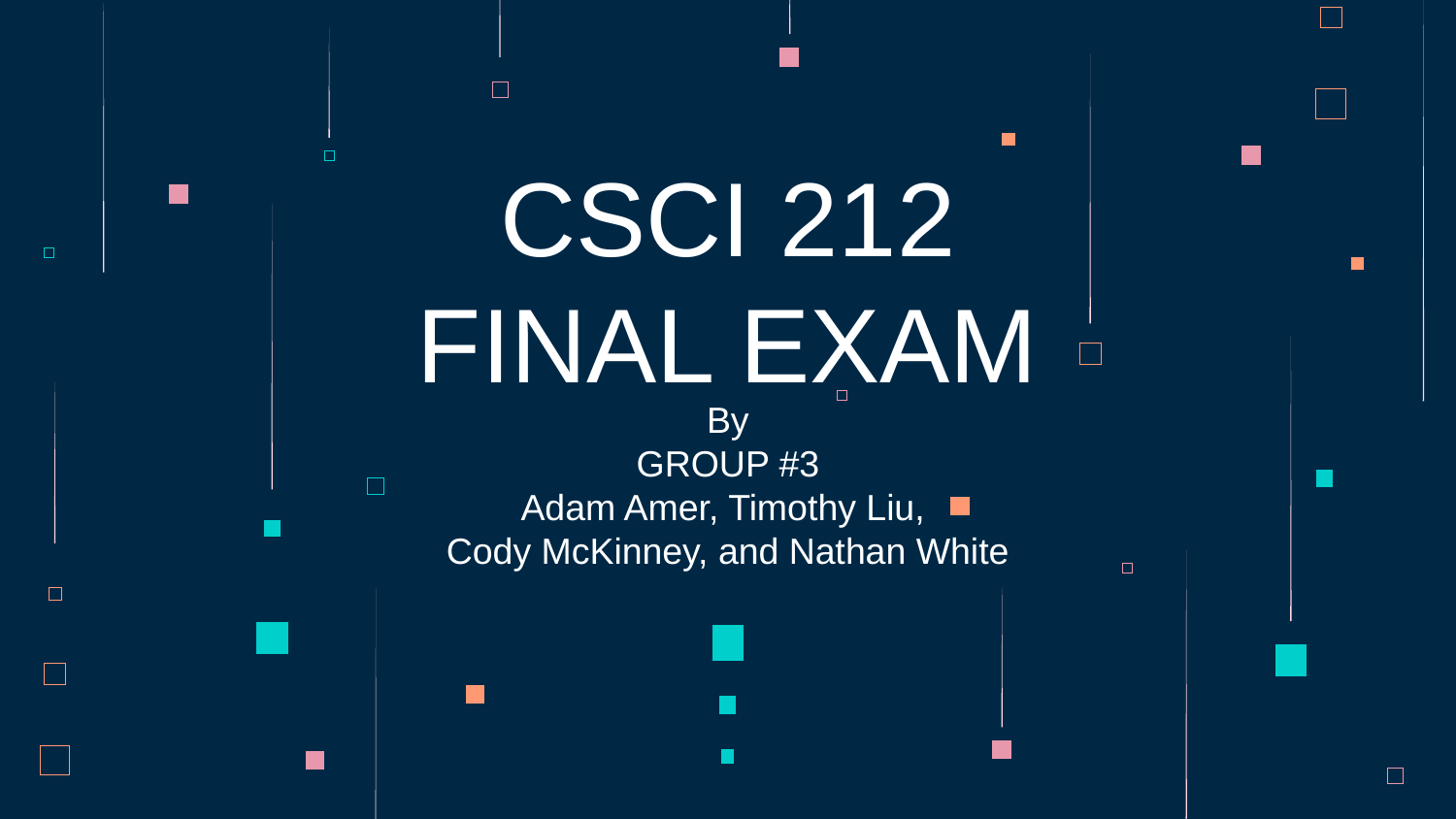

# CSCI 212
FINAL EXAM

By
GROUP #3
Adam Amer, Timothy Liu,
Cody McKinney, and Nathan White